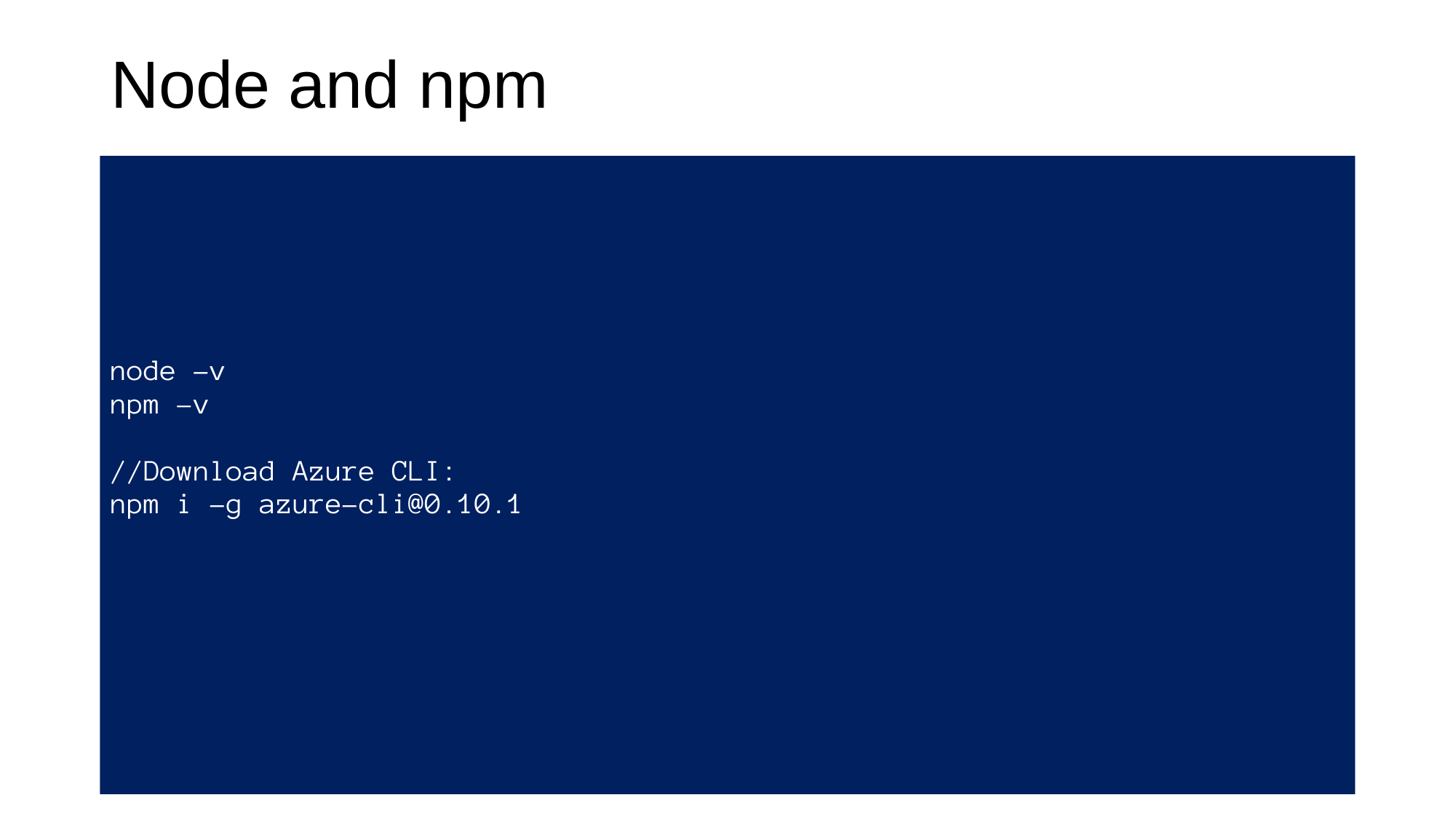

# Node and npm
node -v
npm –v

//Download Azure CLI:
npm i -g azure-cli@0.10.1